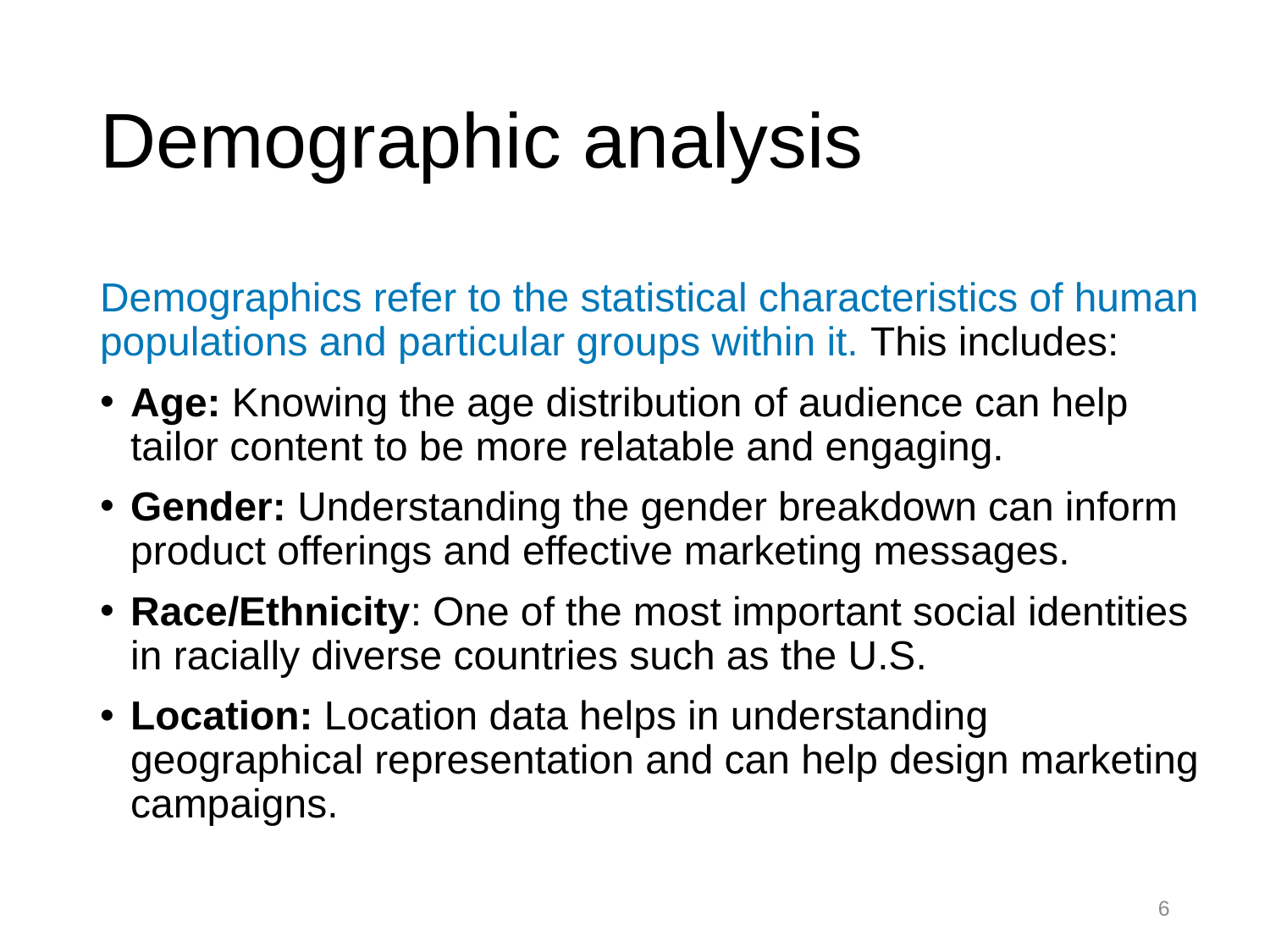

# Demographic analysis
Demographics refer to the statistical characteristics of human populations and particular groups within it. This includes:
Age: Knowing the age distribution of audience can help tailor content to be more relatable and engaging.
Gender: Understanding the gender breakdown can inform product offerings and effective marketing messages.
Race/Ethnicity: One of the most important social identities in racially diverse countries such as the U.S.
Location: Location data helps in understanding geographical representation and can help design marketing campaigns.
6